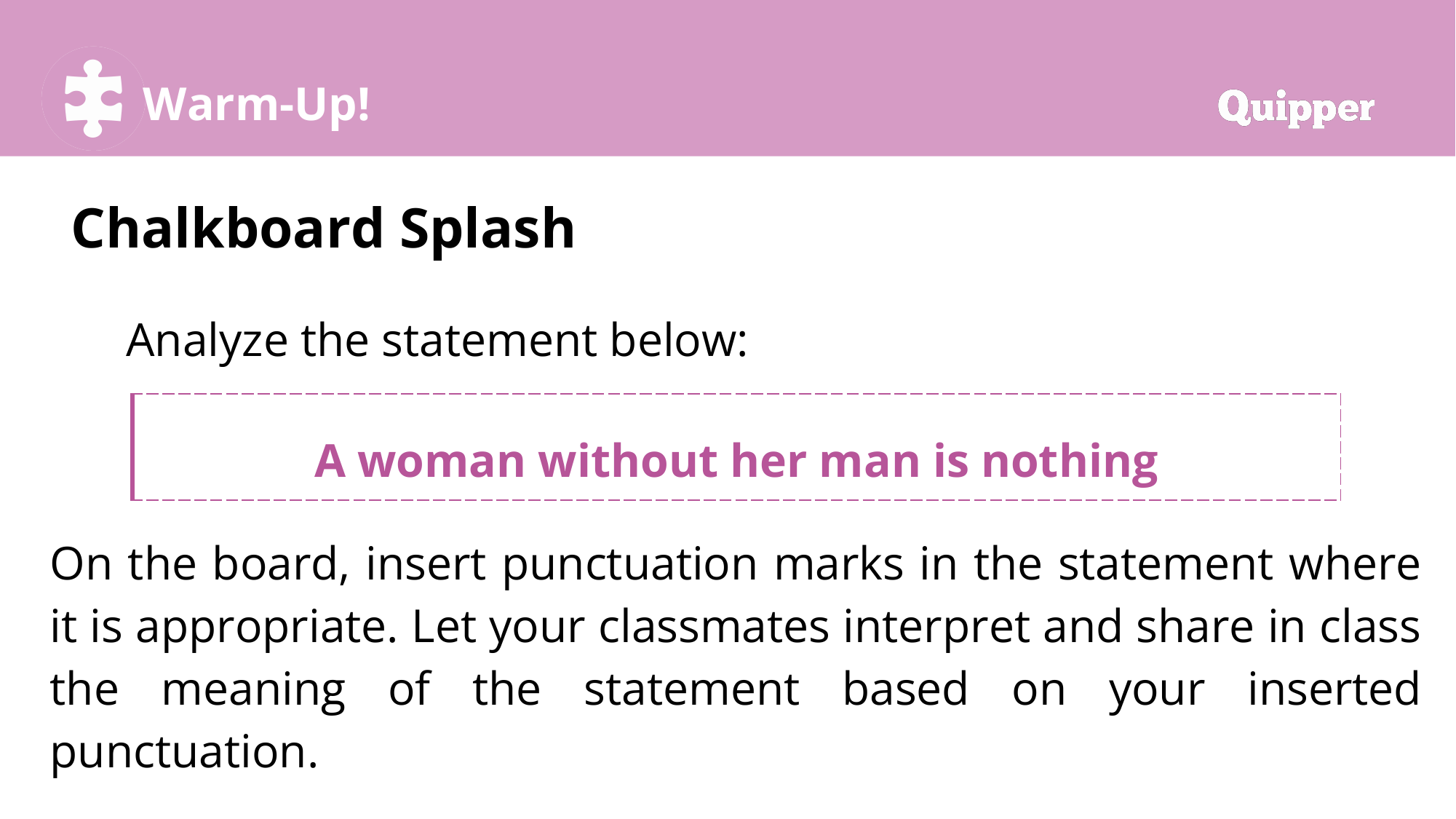

Chalkboard Splash
Analyze the statement below:

| A woman without her man is nothing |
| --- |
On the board, insert punctuation marks in the statement where it is appropriate. Let your classmates interpret and share in class the meaning of the statement based on your inserted punctuation.